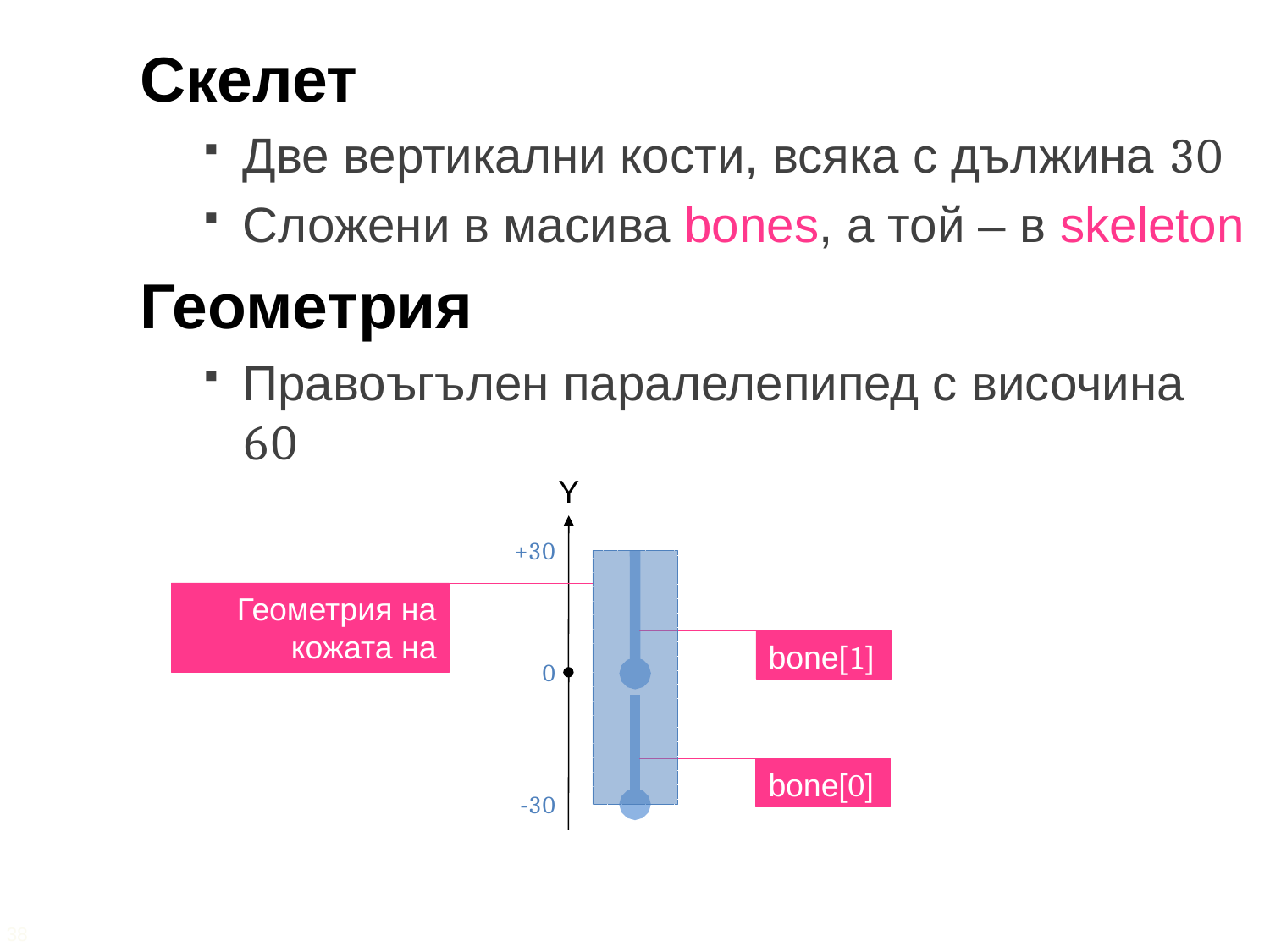

Скелет
Две вертикални кости, всяка с дължина 30
Сложени в масива bones, а той – в skeleton
Геометрия
Правоъгълен паралелепипед с височина 60
Y
+30

Геометрия на кожата на обекта
bone[1]
0
bone[0]
-30